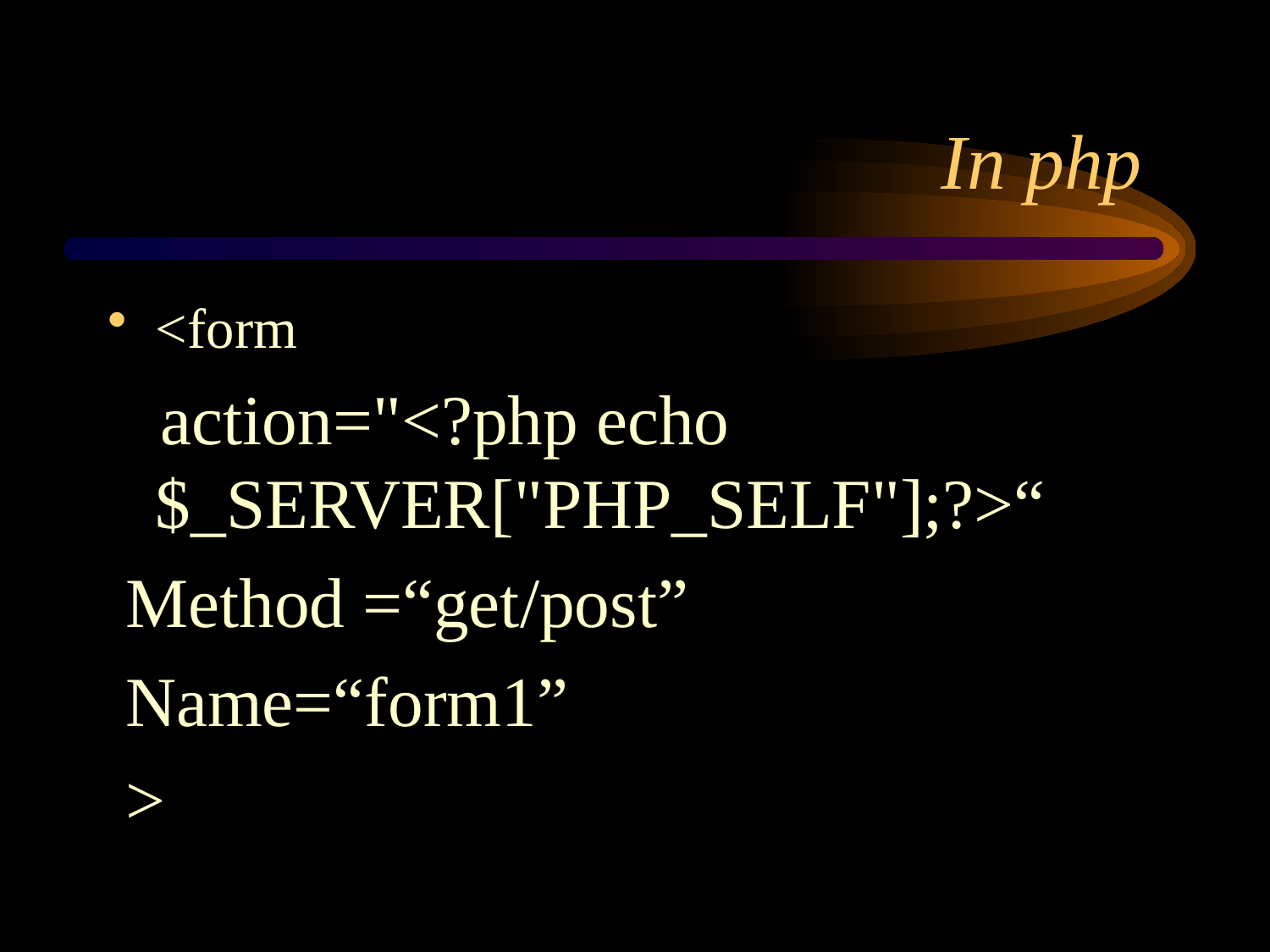

# In php
<form
   action="<?php echo $_SERVER["PHP_SELF"];?>“
 Method =“get/post”
 Name=“form1”
 >